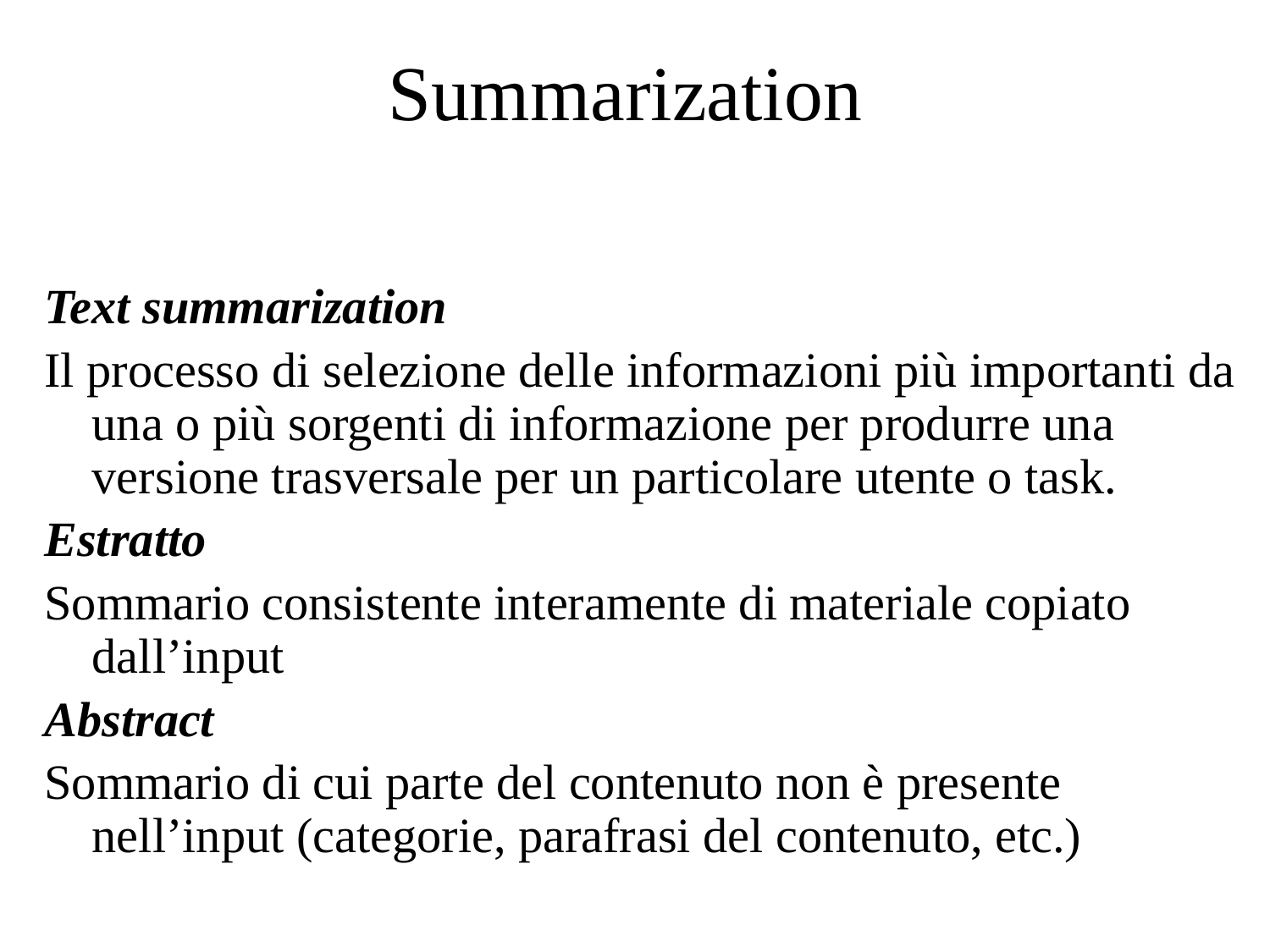

# Summarization
Text summarization
Il processo di selezione delle informazioni più importanti da una o più sorgenti di informazione per produrre una versione trasversale per un particolare utente o task.
Estratto
Sommario consistente interamente di materiale copiato dall’input
Abstract
Sommario di cui parte del contenuto non è presente nell’input (categorie, parafrasi del contenuto, etc.)